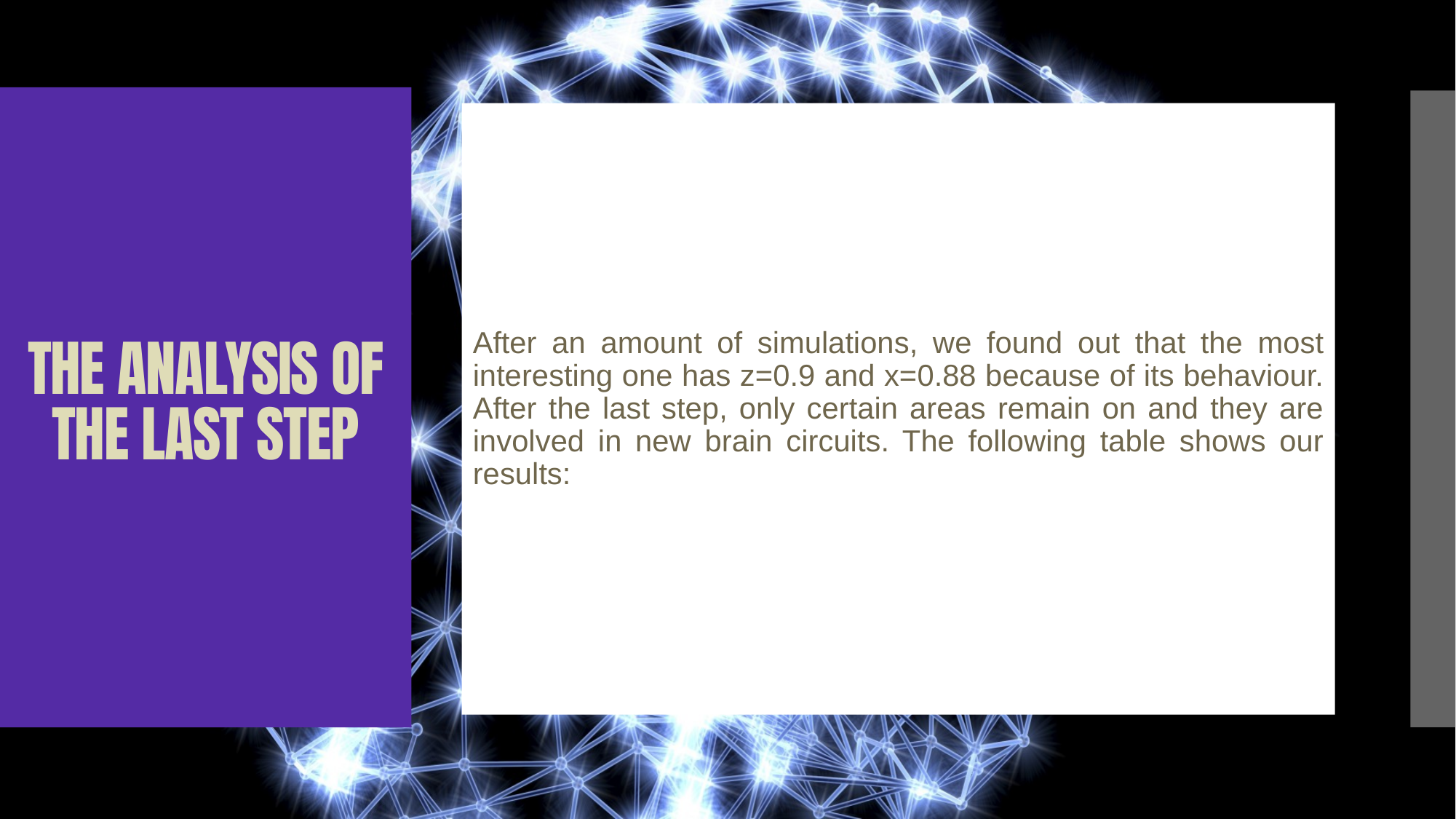

THE ANALYSIS OF THE LAST STEP
After an amount of simulations, we found out that the most interesting one has z=0.9 and x=0.88 because of its behaviour. After the last step, only certain areas remain on and they are involved in new brain circuits. The following table shows our results:
#